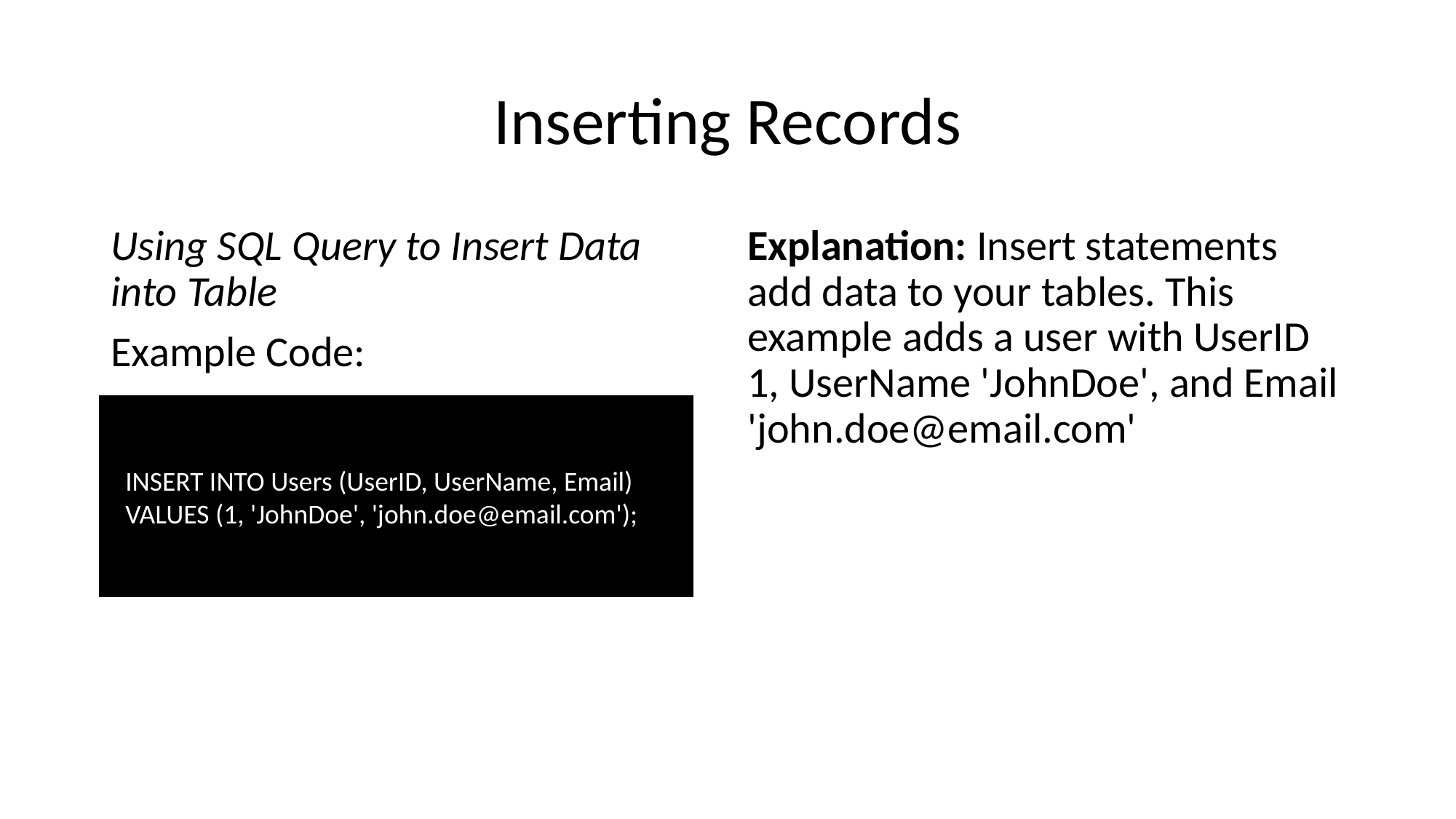

# Inserting Records
Using SQL Query to Insert Data into Table
Example Code:

Explanation: Insert statements add data to your tables. This example adds a user with UserID 1, UserName 'JohnDoe', and Email 'john.doe@email.com'
INSERT INTO Users (UserID, UserName, Email)
VALUES (1, 'JohnDoe', 'john.doe@email.com');